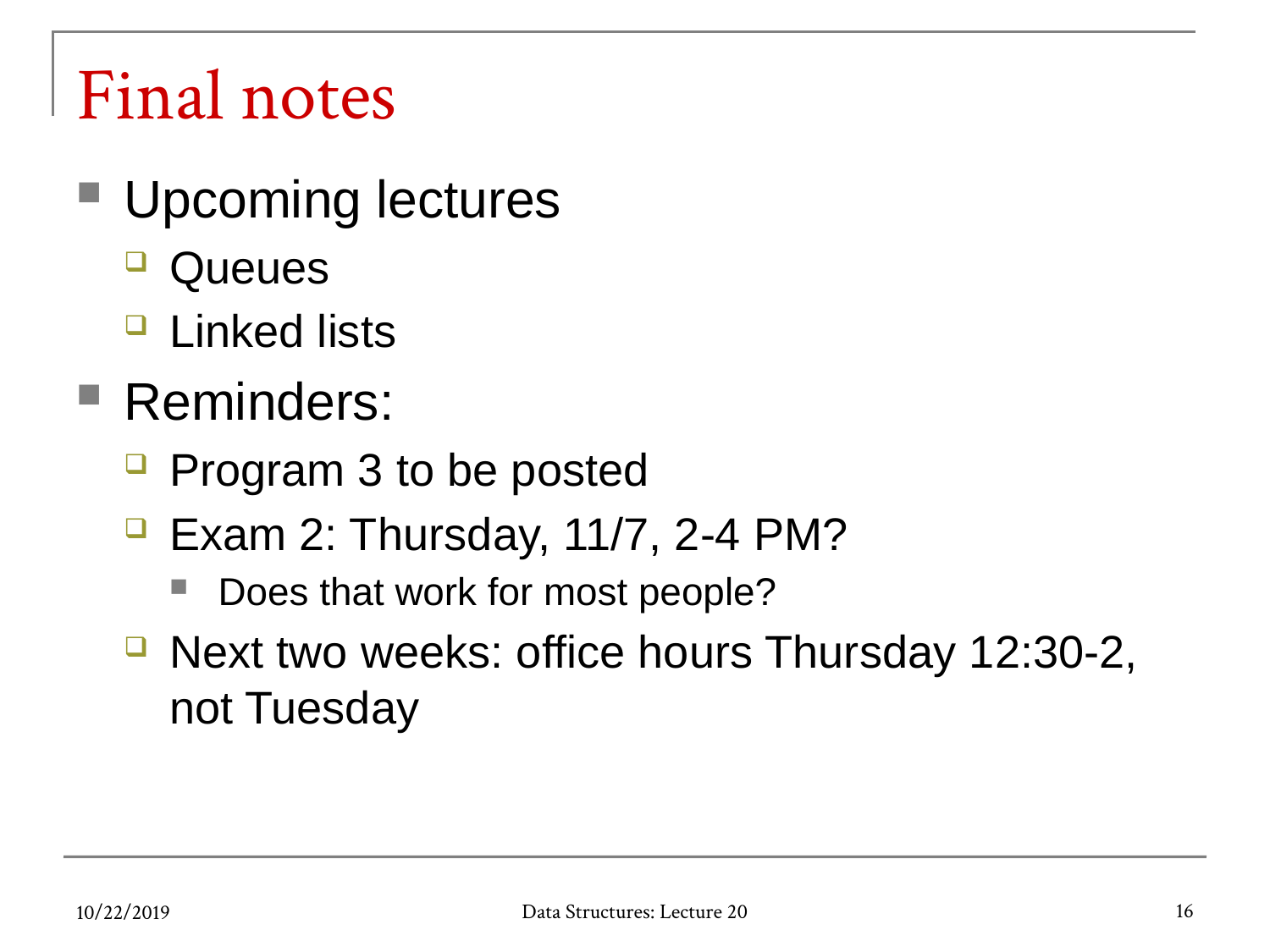

# Final notes
Upcoming lectures
Queues
Linked lists
Reminders:
Program 3 to be posted
Exam 2: Thursday, 11/7, 2-4 PM?
Does that work for most people?
Next two weeks: office hours Thursday 12:30-2, not Tuesday

10/22/2019
16
Data Structures: Lecture 20